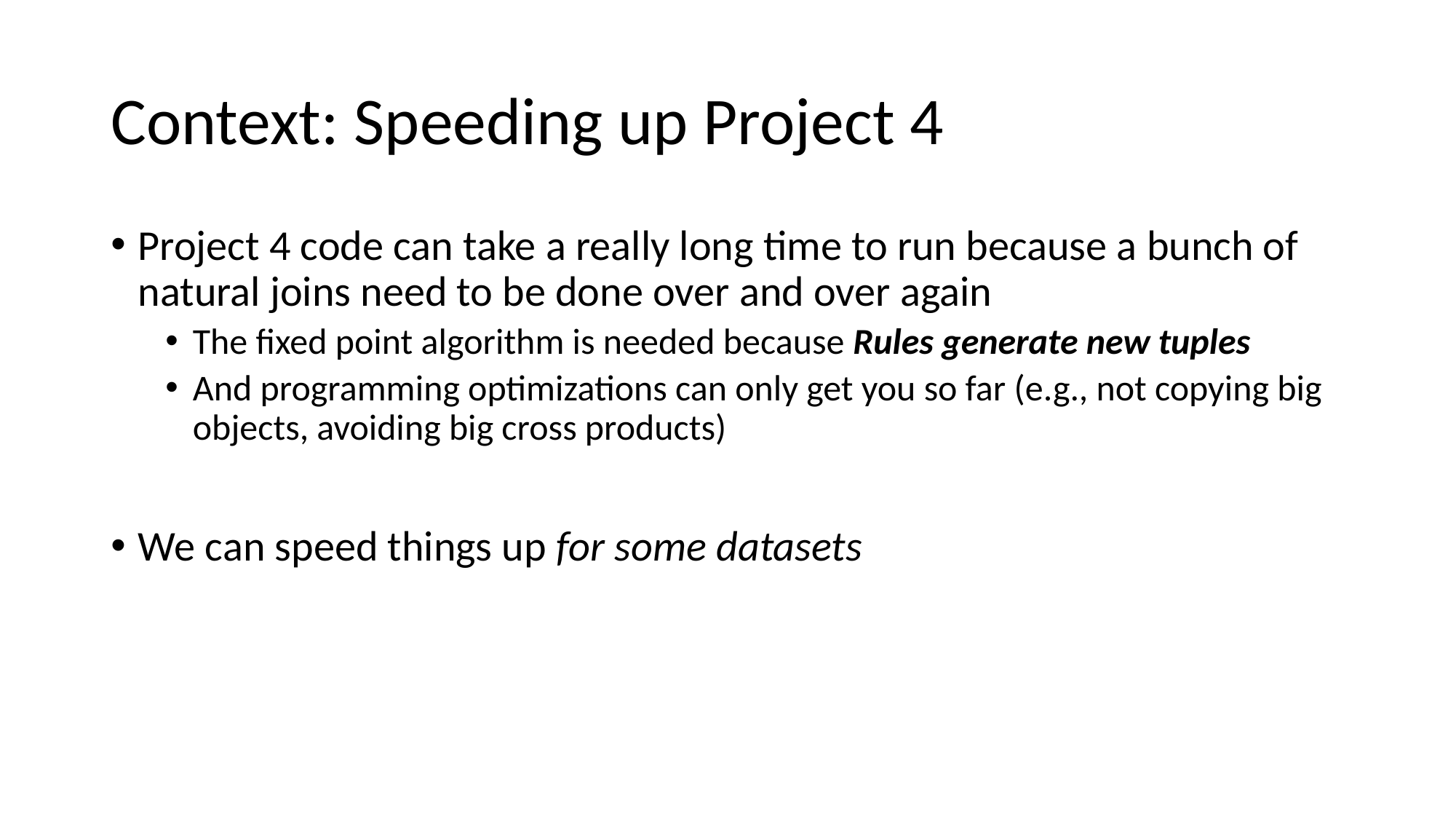

# Context: Speeding up Project 4
Project 4 code can take a really long time to run because a bunch of natural joins need to be done over and over again
The fixed point algorithm is needed because Rules generate new tuples
And programming optimizations can only get you so far (e.g., not copying big objects, avoiding big cross products)

We can speed things up for some datasets